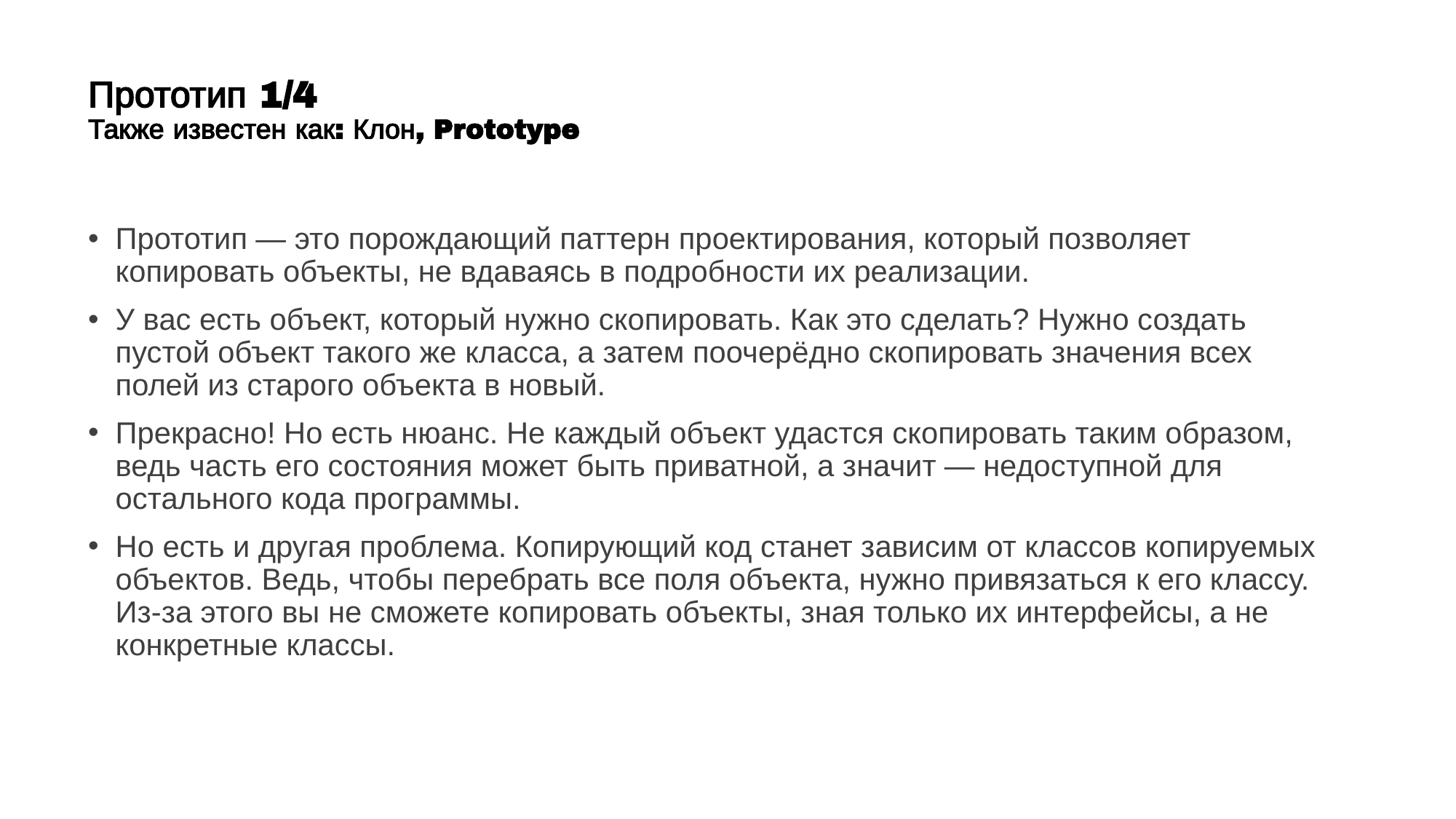

# Прототип 1/4 Также известен как: Клон, Prototype
Прототип — это порождающий паттерн проектирования, который позволяет копировать объекты, не вдаваясь в подробности их реализации.
У вас есть объект, который нужно скопировать. Как это сделать? Нужно создать пустой объект такого же класса, а затем поочерёдно скопировать значения всех полей из старого объекта в новый.
Прекрасно! Но есть нюанс. Не каждый объект удастся скопировать таким образом, ведь часть его состояния может быть приватной, а значит — недоступной для остального кода программы.
Но есть и другая проблема. Копирующий код станет зависим от классов копируемых объектов. Ведь, чтобы перебрать все поля объекта, нужно привязаться к его классу. Из-за этого вы не сможете копировать объекты, зная только их интерфейсы, а не конкретные классы.